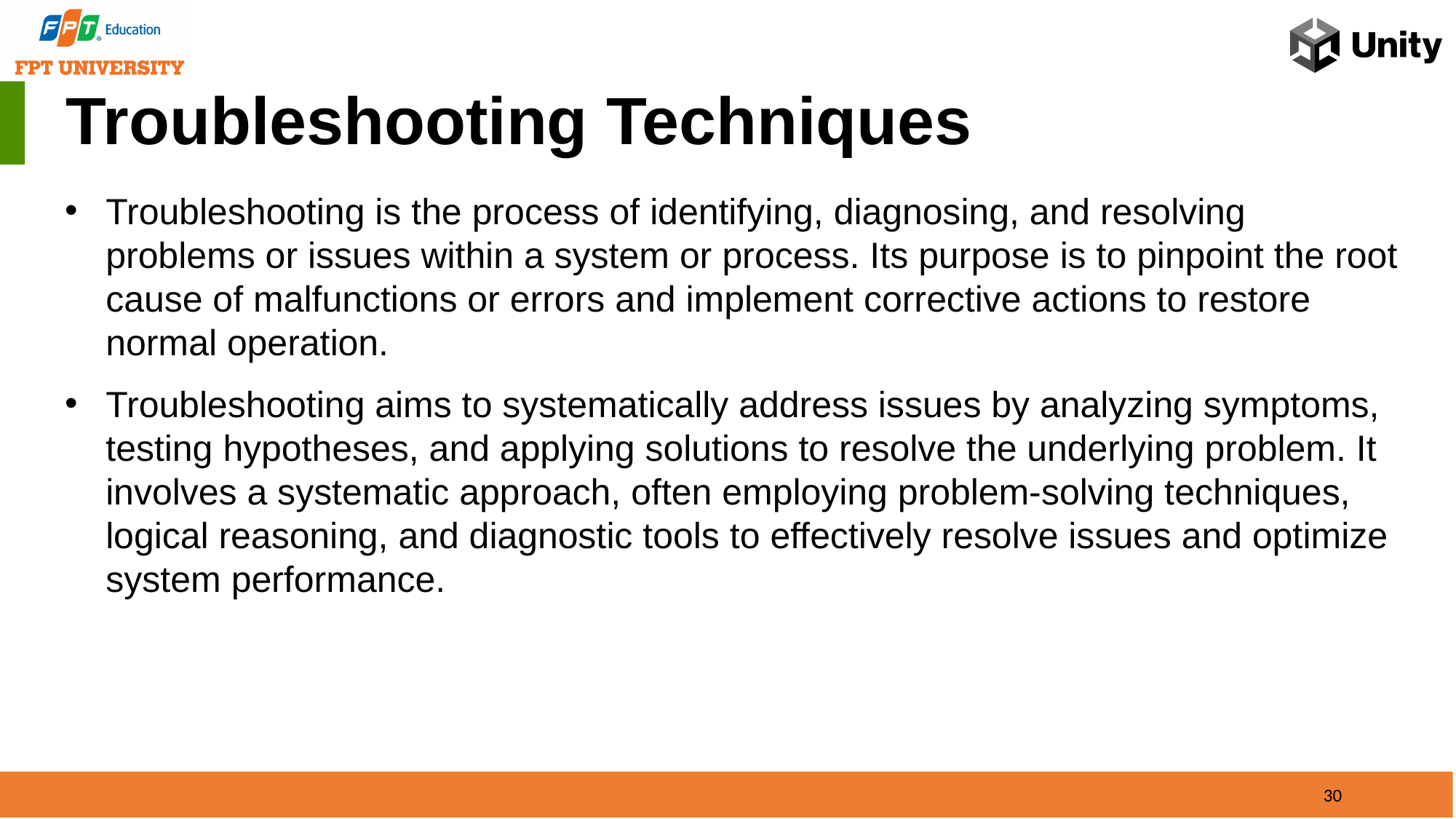

Troubleshooting Techniques
Troubleshooting is the process of identifying, diagnosing, and resolving problems or issues within a system or process. Its purpose is to pinpoint the root cause of malfunctions or errors and implement corrective actions to restore normal operation.
Troubleshooting aims to systematically address issues by analyzing symptoms, testing hypotheses, and applying solutions to resolve the underlying problem. It involves a systematic approach, often employing problem-solving techniques, logical reasoning, and diagnostic tools to effectively resolve issues and optimize system performance.
30